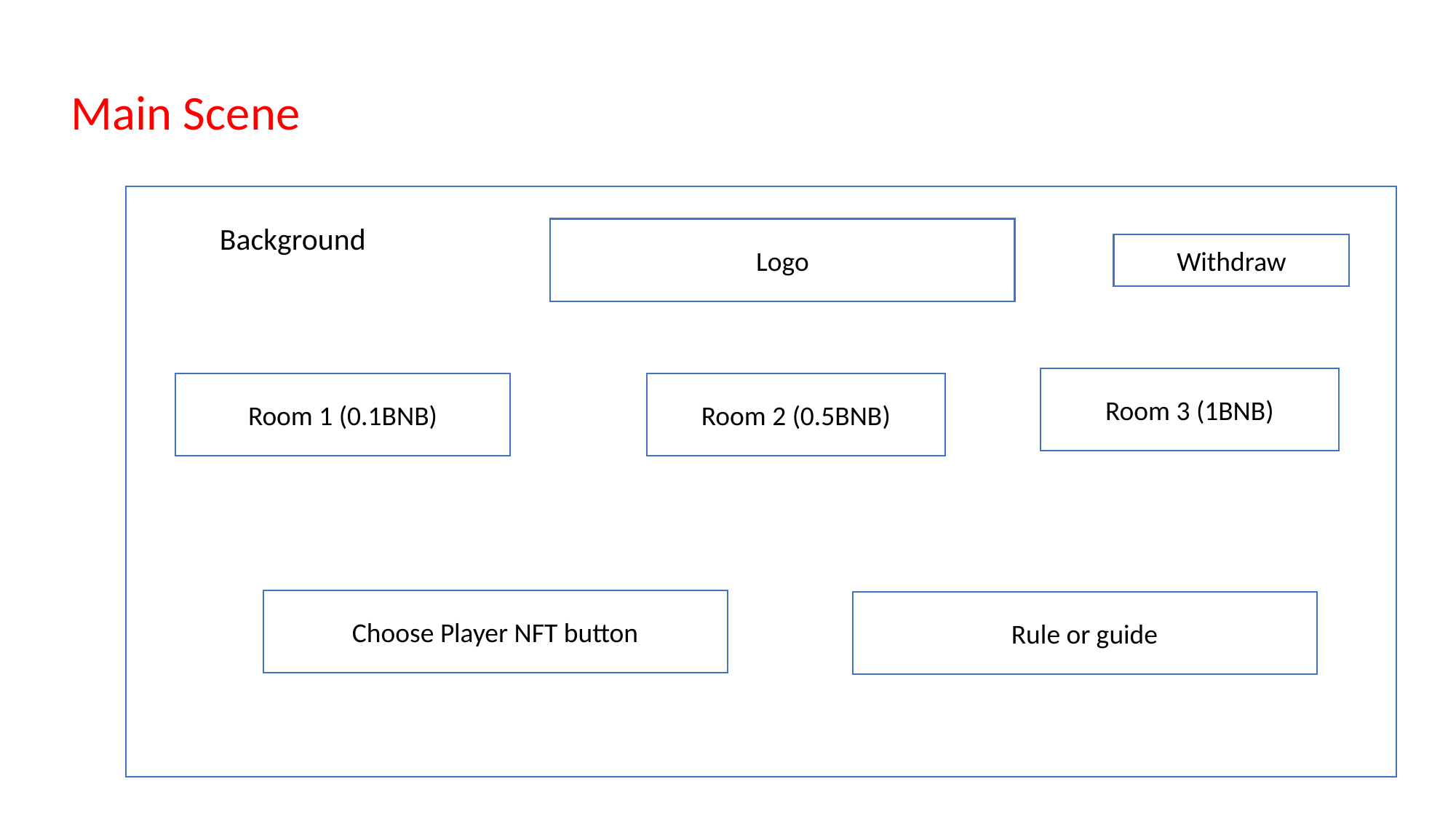

Main Scene

Background
Logo
Withdraw
Room 3 (1BNB)
Room 2 (0.5BNB)
Room 1 (0.1BNB)
Choose Player NFT button
Rule or guide